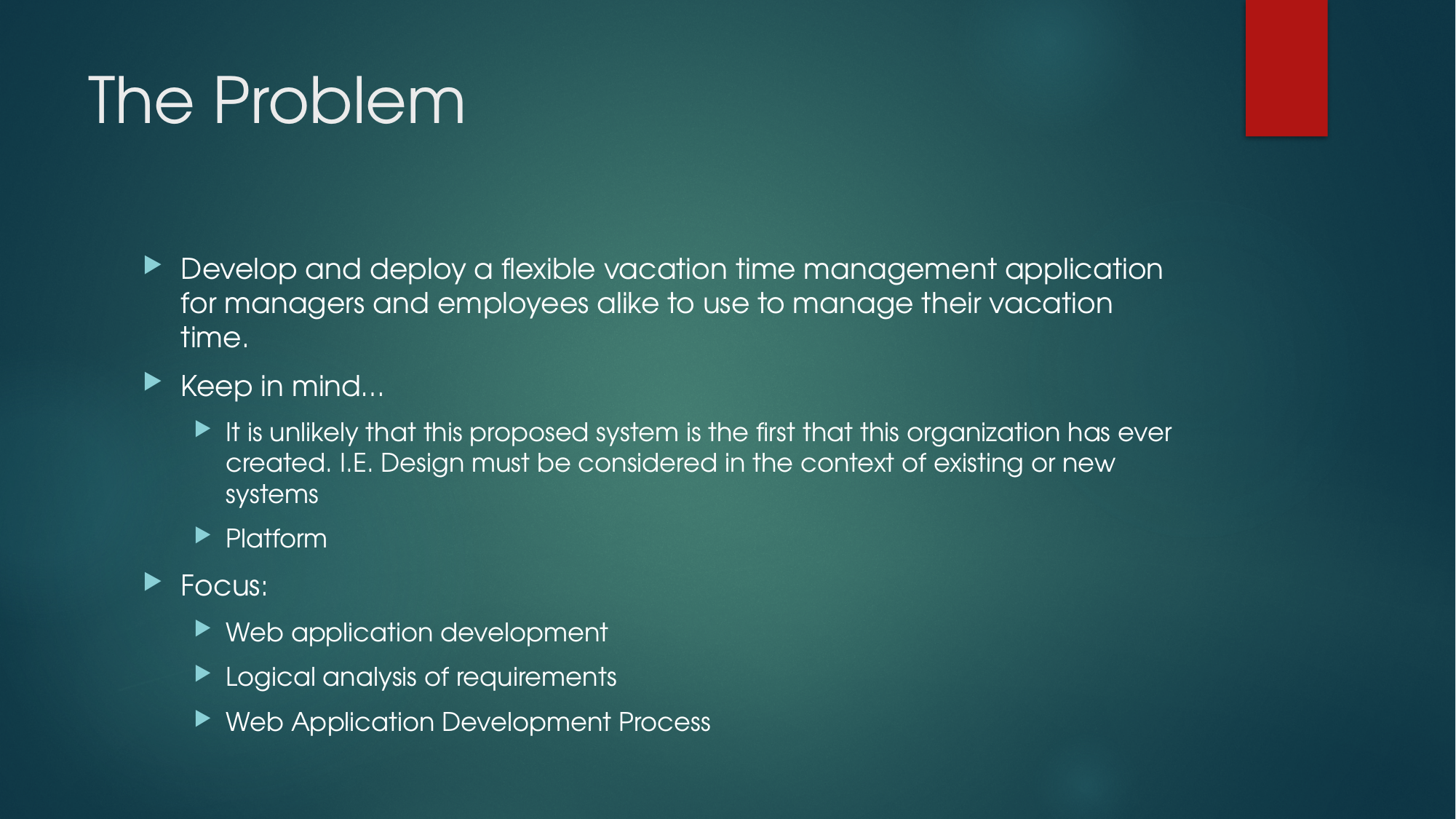

# The Problem
Develop and deploy a flexible vacation time management application for managers and employees alike to use to manage their vacation time.
Keep in mind…
It is unlikely that this proposed system is the first that this organization has ever created. I.E. Design must be considered in the context of existing or new systems
Platform
Focus:
Web application development
Logical analysis of requirements
Web Application Development Process